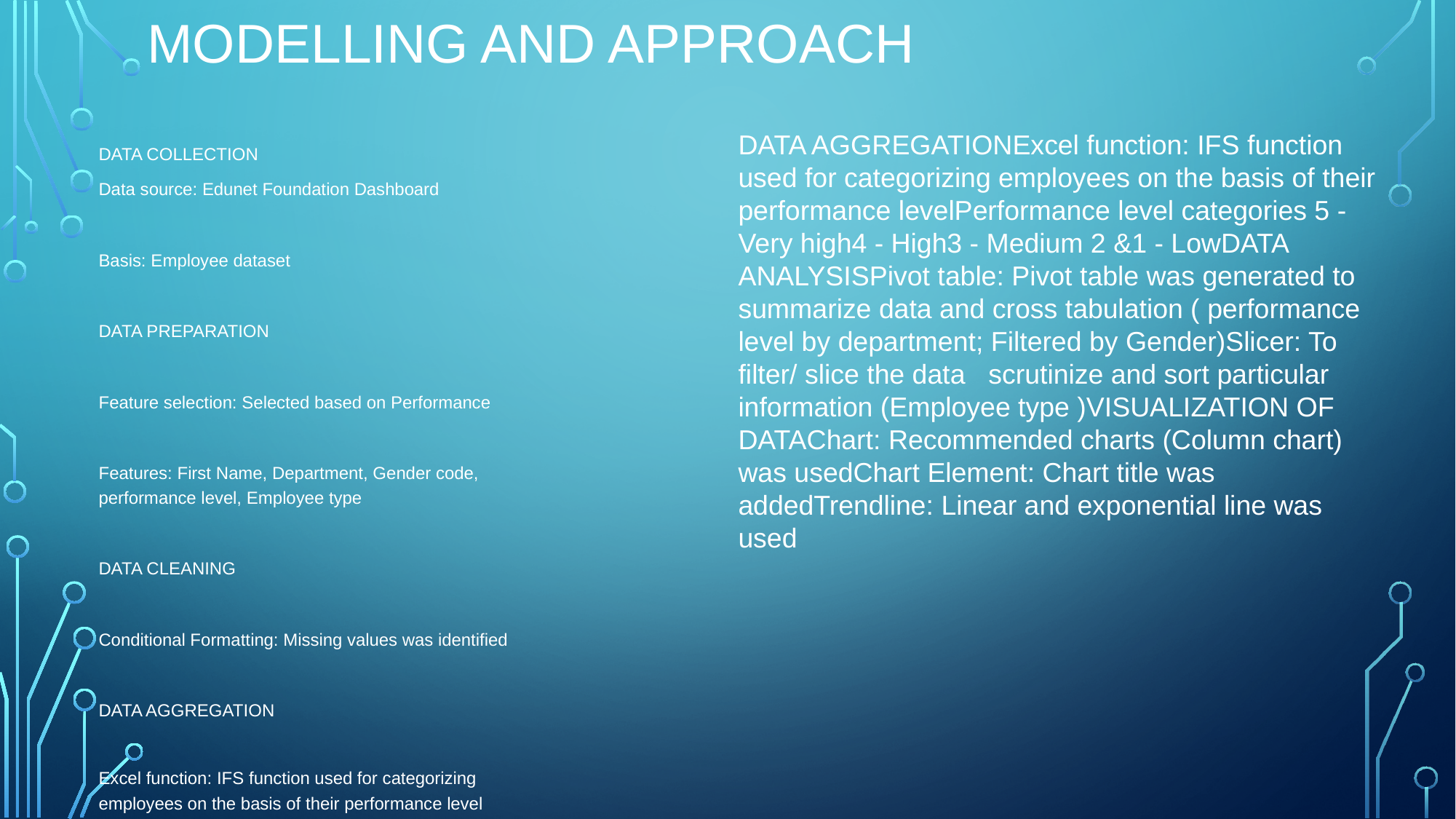

# Modelling and approach
DATA AGGREGATIONExcel function: IFS function used for categorizing employees on the basis of their performance levelPerformance level categories 5 - Very high4 - High3 - Medium 2 &1 - LowDATA ANALYSISPivot table: Pivot table was generated to summarize data and cross tabulation ( performance level by department; Filtered by Gender)Slicer: To filter/ slice the data   scrutinize and sort particular information (Employee type )VISUALIZATION OF DATAChart: Recommended charts (Column chart) was usedChart Element: Chart title was addedTrendline: Linear and exponential line was used
DATA COLLECTION
Data source: Edunet Foundation Dashboard

Basis: Employee dataset

DATA PREPARATION

Feature selection: Selected based on Performance

Features: First Name, Department, Gender code, performance level, Employee type

DATA CLEANING

Conditional Formatting: Missing values was identified

DATA AGGREGATION

Excel function: IFS function used for categorizing employees on the basis of their performance level